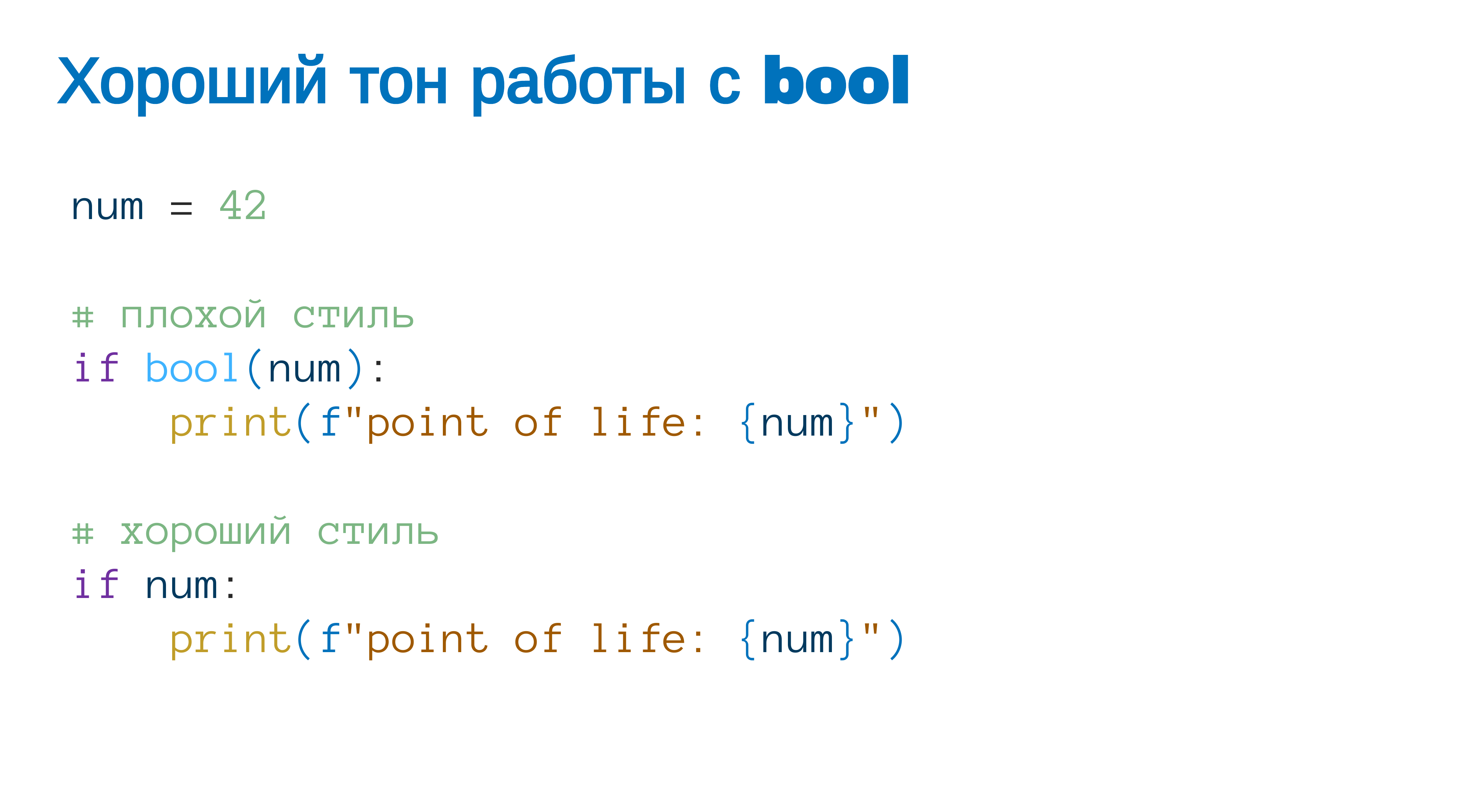

# Хороший тон работы с bool
num = 42

# плохой стиль
if bool(num):
    print(f"point of life: {num}")

# хороший стиль
if num:
    print(f"point of life: {num}")
21